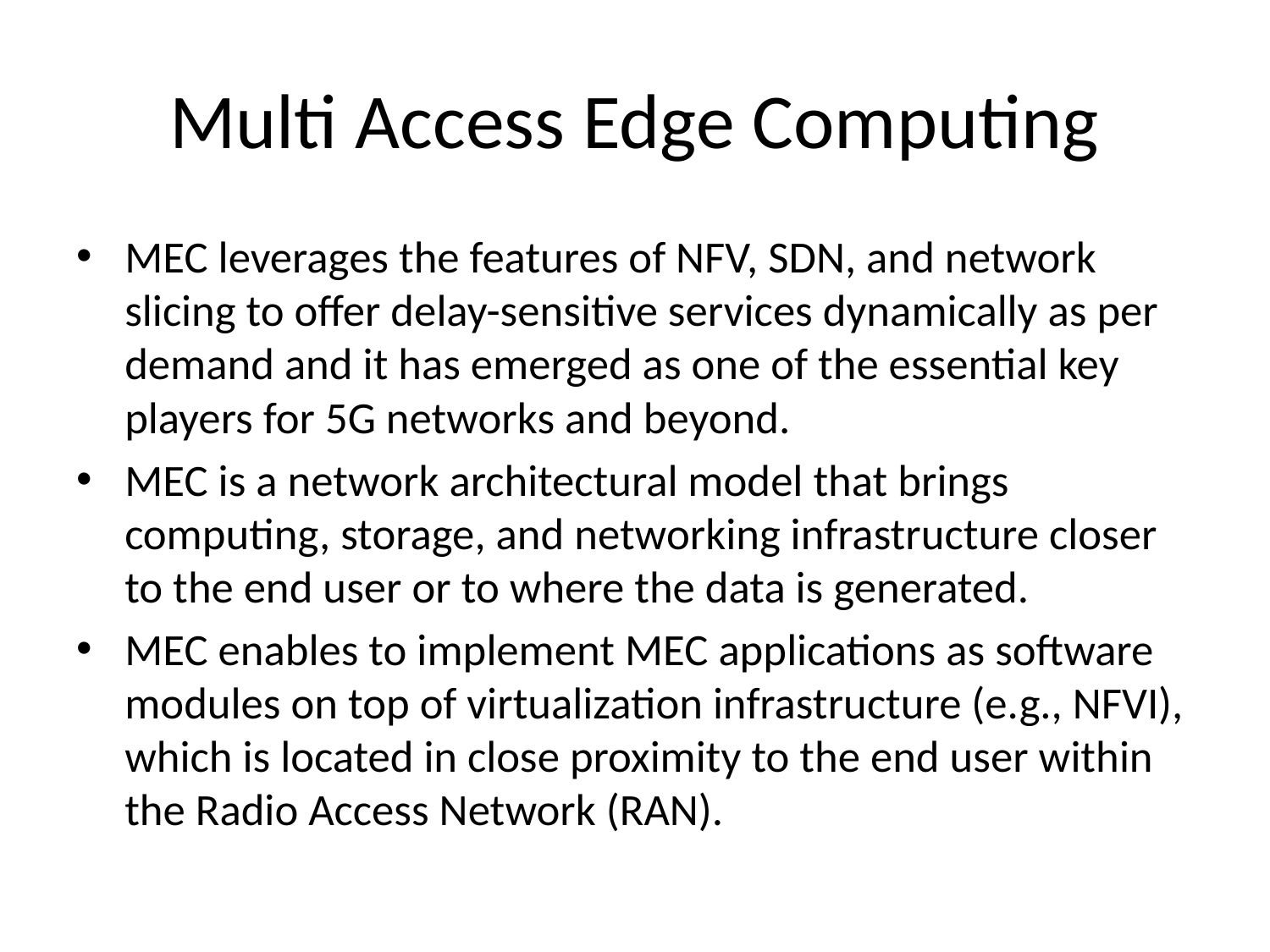

# Multi Access Edge Computing
MEC leverages the features of NFV, SDN, and network slicing to offer delay-sensitive services dynamically as per demand and it has emerged as one of the essential key players for 5G networks and beyond.
MEC is a network architectural model that brings computing, storage, and networking infrastructure closer to the end user or to where the data is generated.
MEC enables to implement MEC applications as software modules on top of virtualization infrastructure (e.g., NFVI), which is located in close proximity to the end user within the Radio Access Network (RAN).